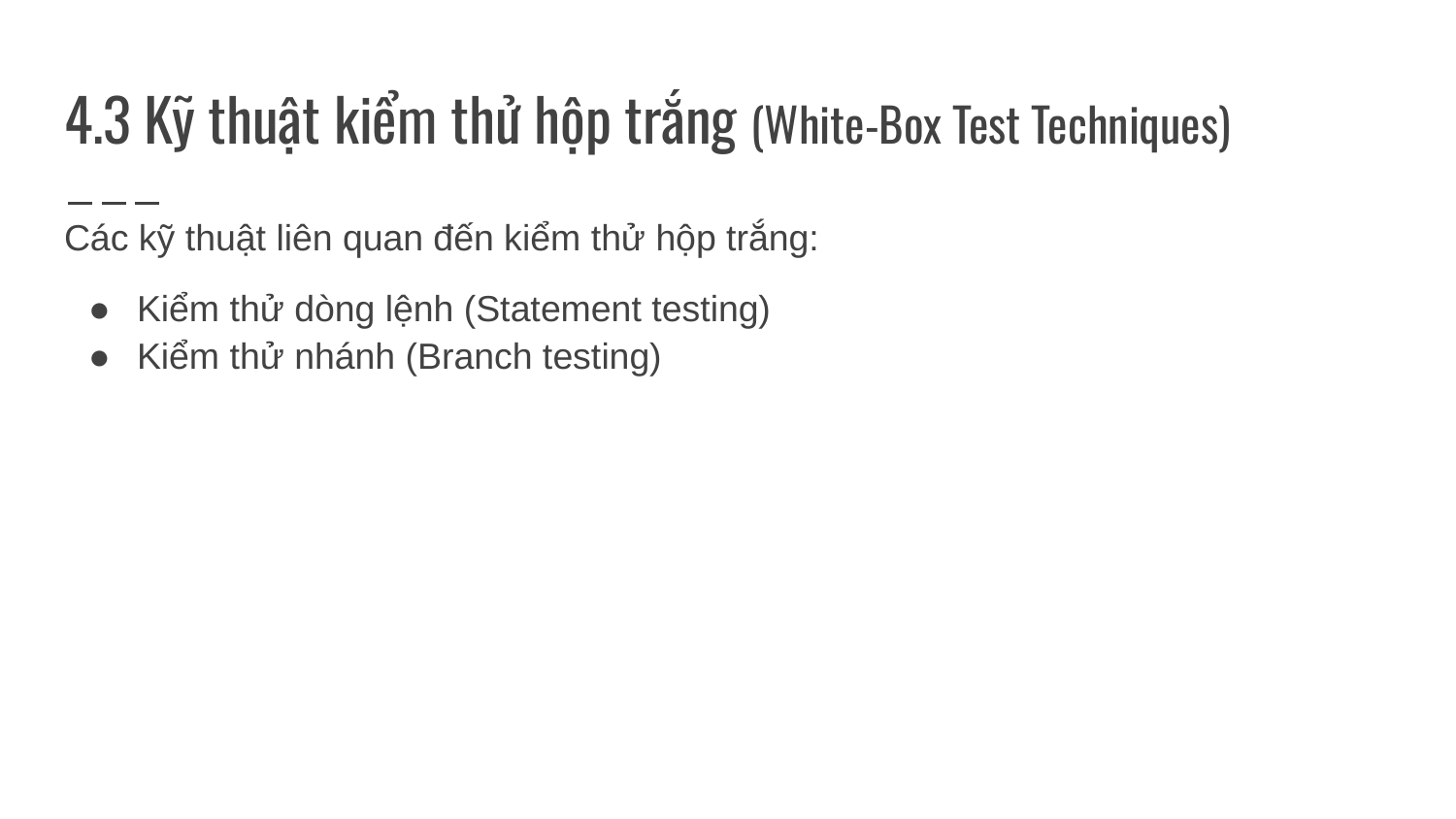

# 4.3 Kỹ thuật kiểm thử hộp trắng (White-Box Test Techniques)
Các kỹ thuật liên quan đến kiểm thử hộp trắng:
Kiểm thử dòng lệnh (Statement testing)
Kiểm thử nhánh (Branch testing)